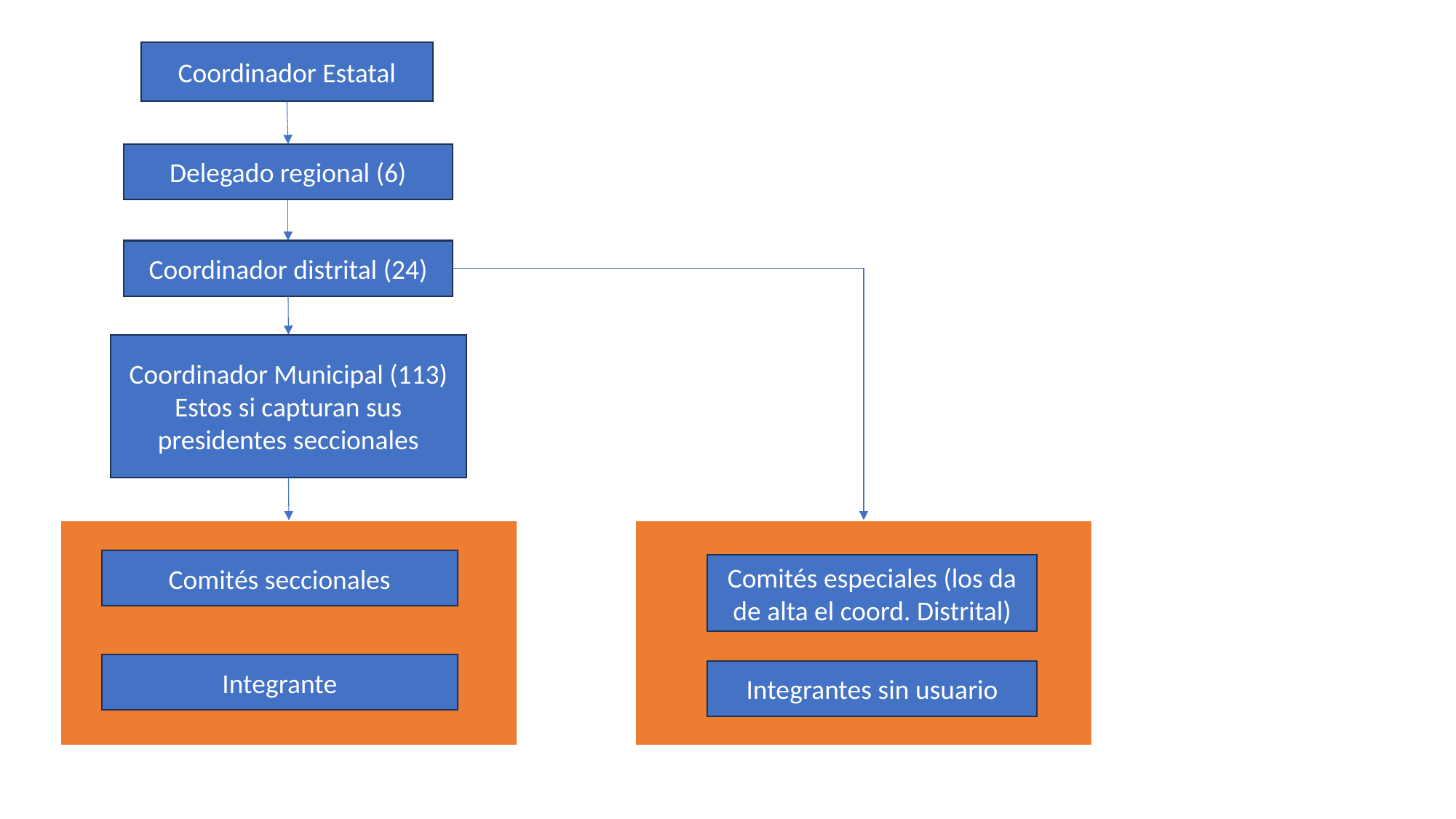

Coordinador Estatal
Delegado regional (6)
Coordinador distrital (24)
Coordinador Municipal (113)
Estos si capturan sus presidentes seccionales

Comités seccionales
Comités especiales (los da de alta el coord. Distrital)
Integrante
Integrantes sin usuario